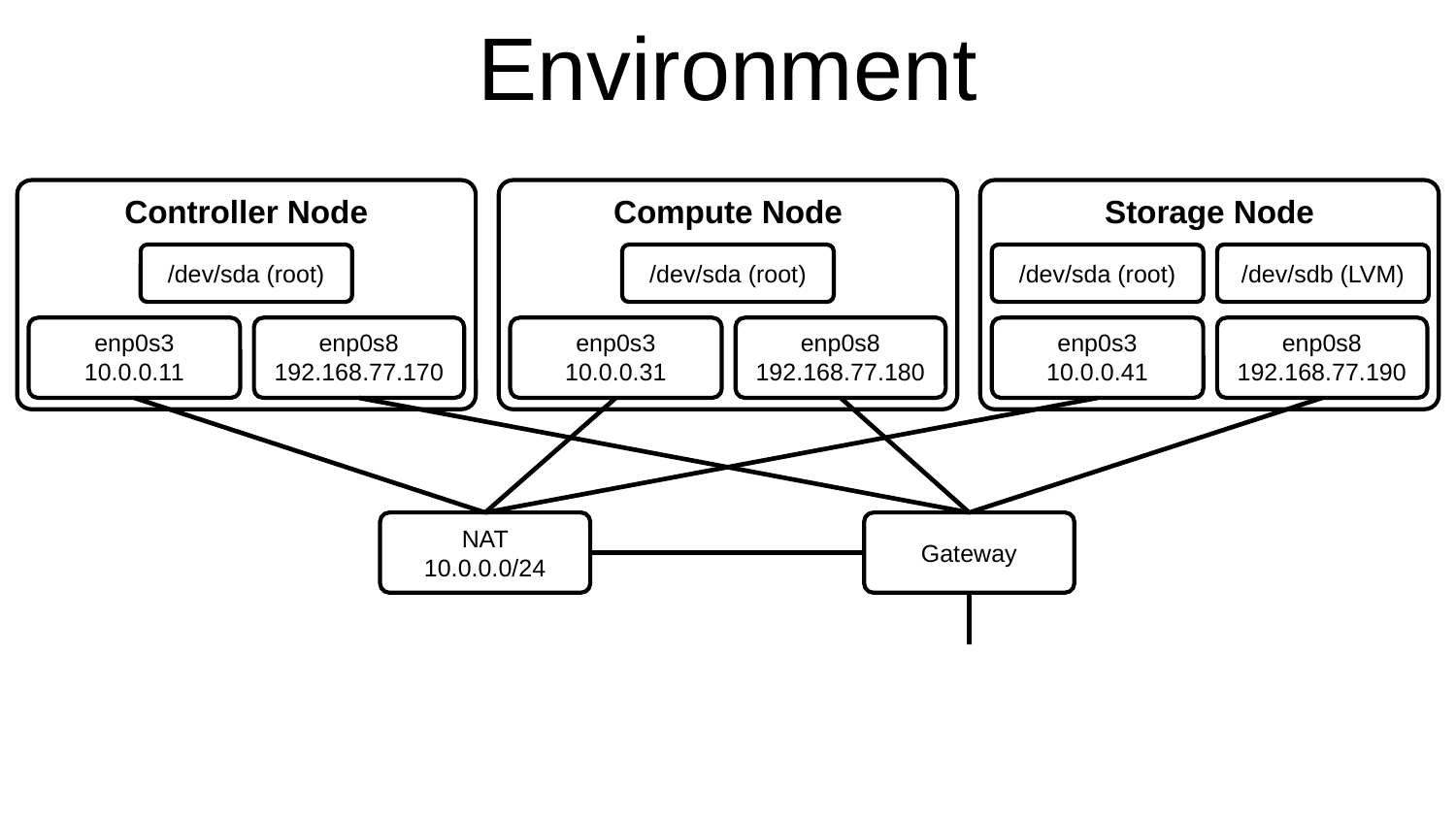

# Environment
Controller Node
Compute Node
Storage Node
/dev/sda (root)
/dev/sda (root)
/dev/sda (root)
/dev/sdb (LVM)
enp0s3
10.0.0.11

enp0s8
192.168.77.170

enp0s3
10.0.0.31

enp0s8
192.168.77.180

enp0s3
10.0.0.41

enp0s8
192.168.77.190

NAT
10.0.0.0/24
Gateway